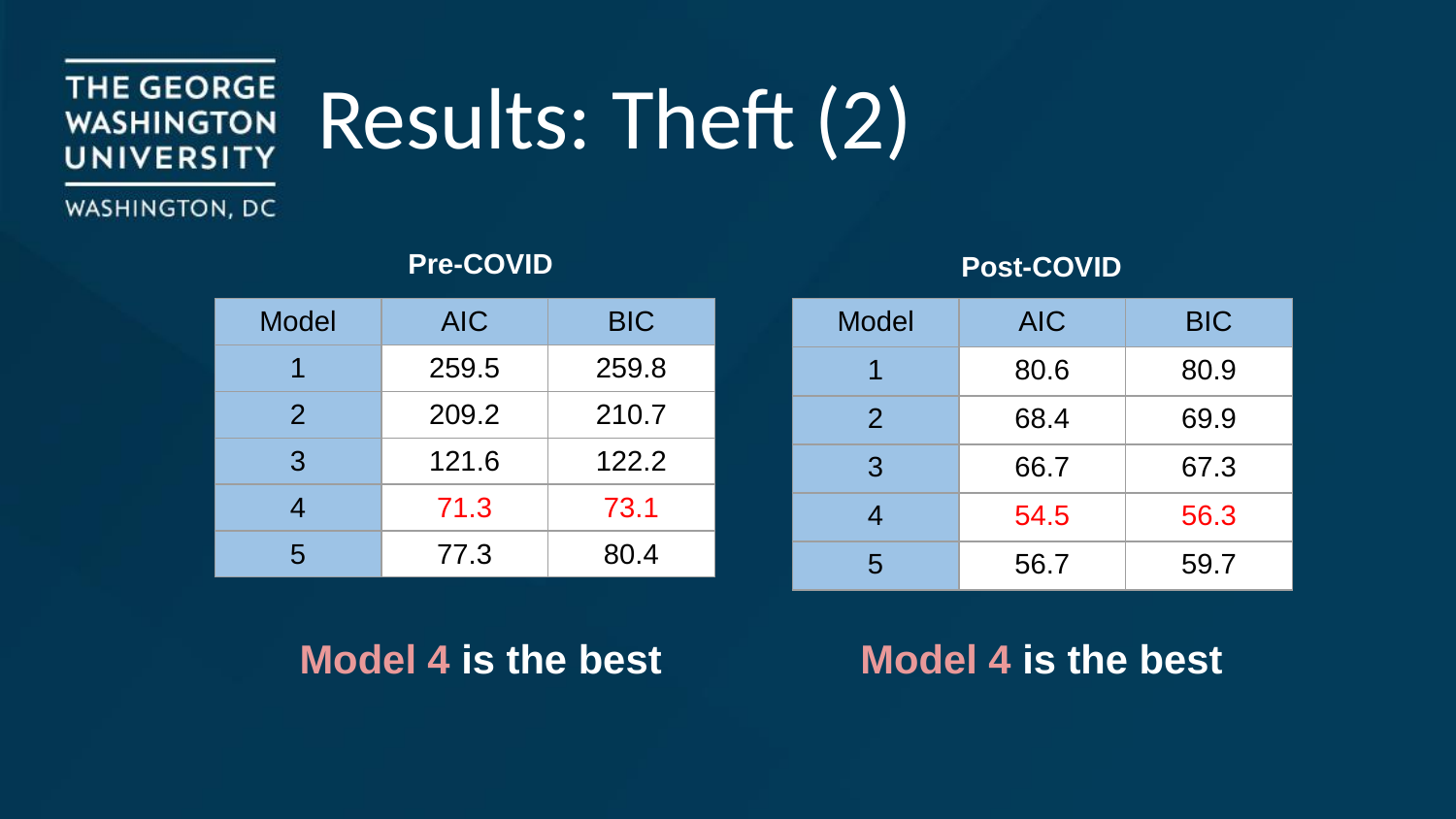

Results: Theft (2)
Pre-COVID
Post-COVID
| Model | AIC | BIC |
| --- | --- | --- |
| 1 | 259.5 | 259.8 |
| 2 | 209.2 | 210.7 |
| 3 | 121.6 | 122.2 |
| 4 | 71.3 | 73.1 |
| 5 | 77.3 | 80.4 |
| Model | AIC | BIC |
| --- | --- | --- |
| 1 | 80.6 | 80.9 |
| 2 | 68.4 | 69.9 |
| 3 | 66.7 | 67.3 |
| 4 | 54.5 | 56.3 |
| 5 | 56.7 | 59.7 |
Model 4 is the best
Model 4 is the best